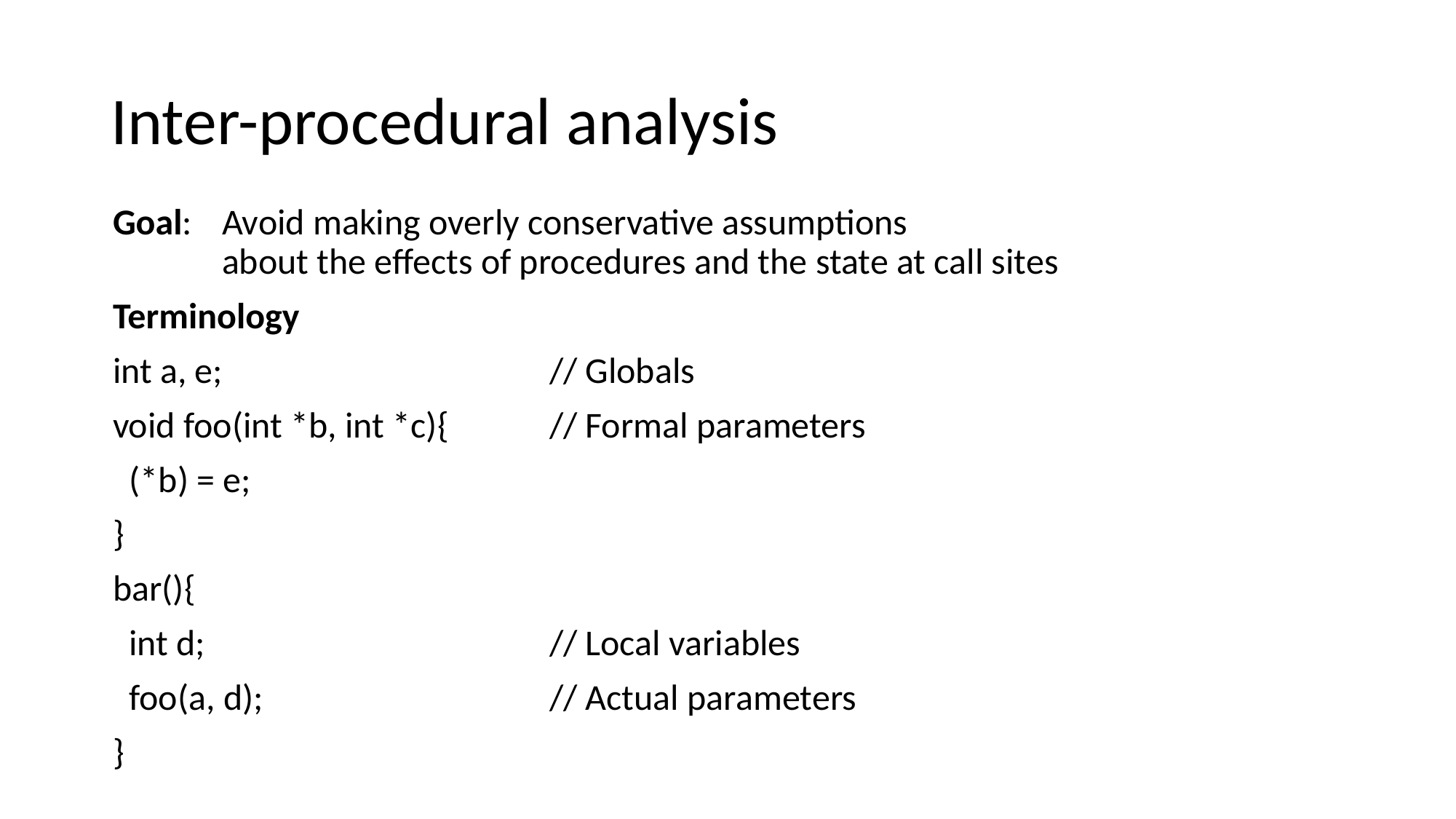

# Inter-procedural analysis
Goal: 	Avoid making overly conservative assumptions
	about the effects of procedures and the state at call sites
Terminology
int a, e; 			// Globals
void foo(int *b, int *c){	// Formal parameters
  (*b) = e;
}
bar(){
  int d; 				// Local variables
  foo(a, d); 			// Actual parameters
}